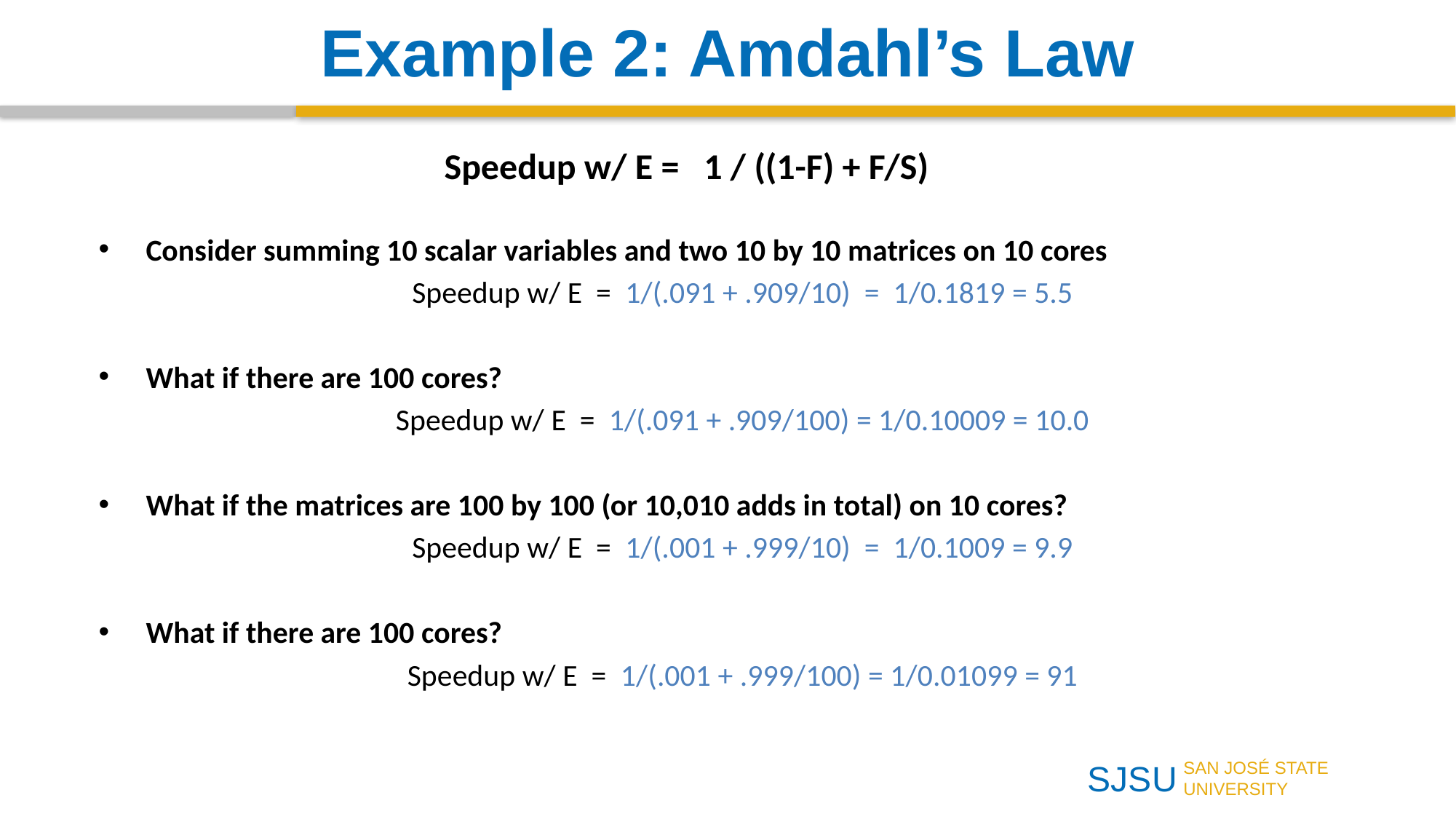

Example 2: Amdahl’s Law
Speedup w/ E =   1 / ((1-F) + F/S)
Consider summing 10 scalar variables and two 10 by 10 matrices on 10 cores
Speedup w/ E  =  1/(.091 + .909/10)  =  1/0.1819 = 5.5

What if there are 100 cores?
Speedup w/ E  =  1/(.091 + .909/100) = 1/0.10009 = 10.0

What if the matrices are 100 by 100 (or 10,010 adds in total) on 10 cores?
Speedup w/ E  =  1/(.001 + .999/10)  =  1/0.1009 = 9.9

What if there are 100 cores?
Speedup w/ E  =  1/(.001 + .999/100) = 1/0.01099 = 91